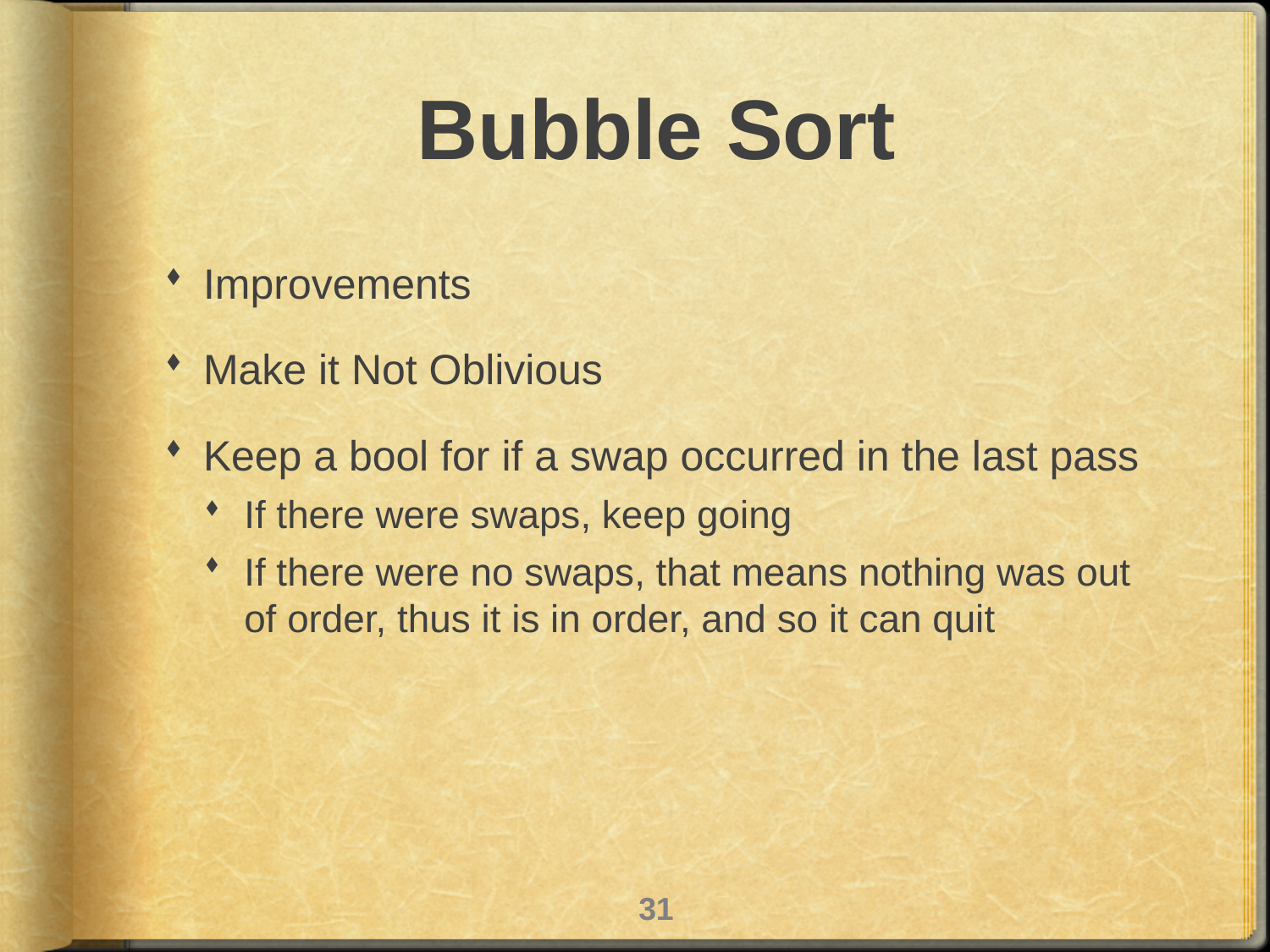

# Bubble Sort
Improvements
Make it Not Oblivious
Keep a bool for if a swap occurred in the last pass
If there were swaps, keep going
If there were no swaps, that means nothing was out of order, thus it is in order, and so it can quit
31